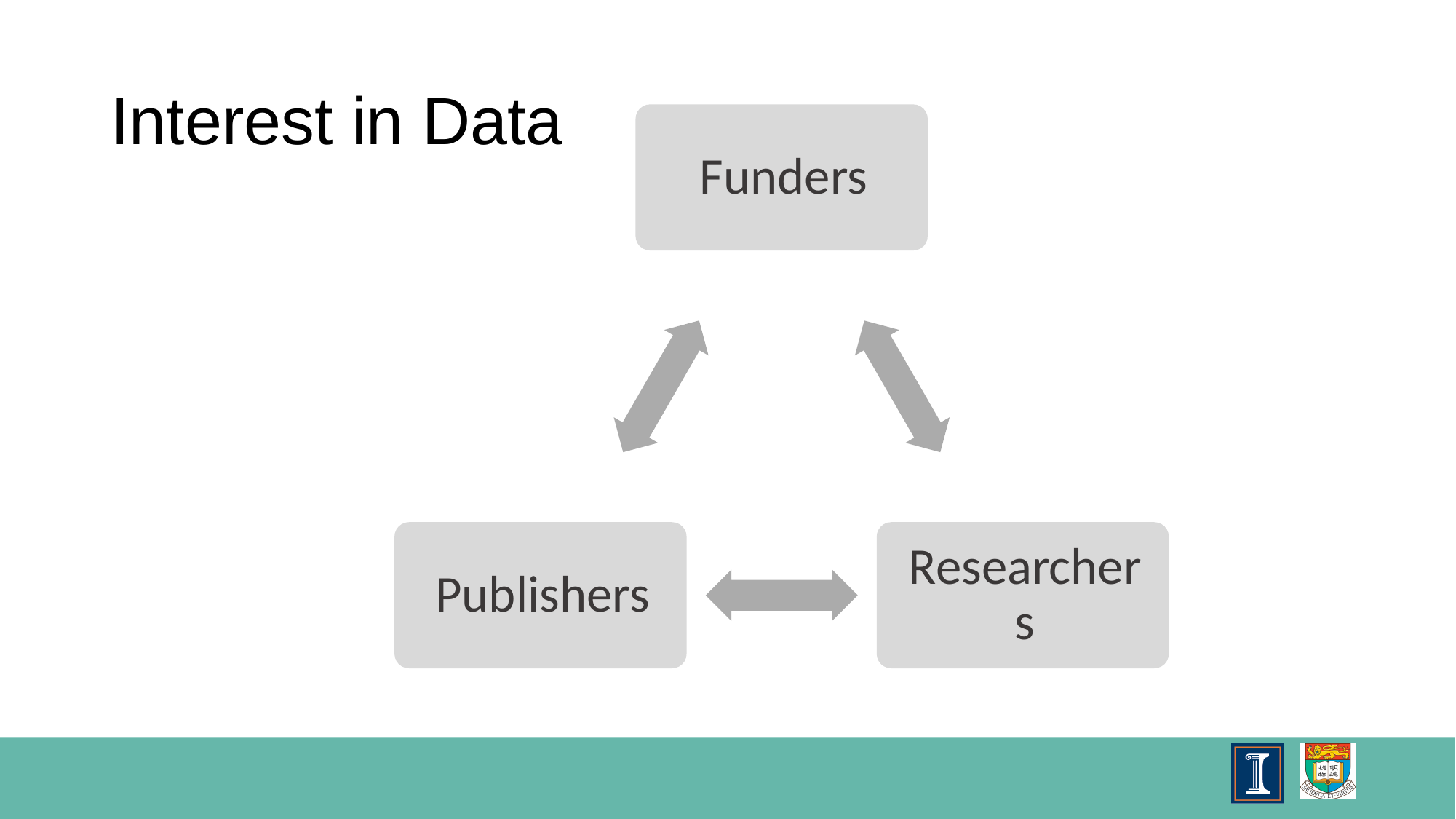

# Interest in Data
Funders

Researchers

Publishers